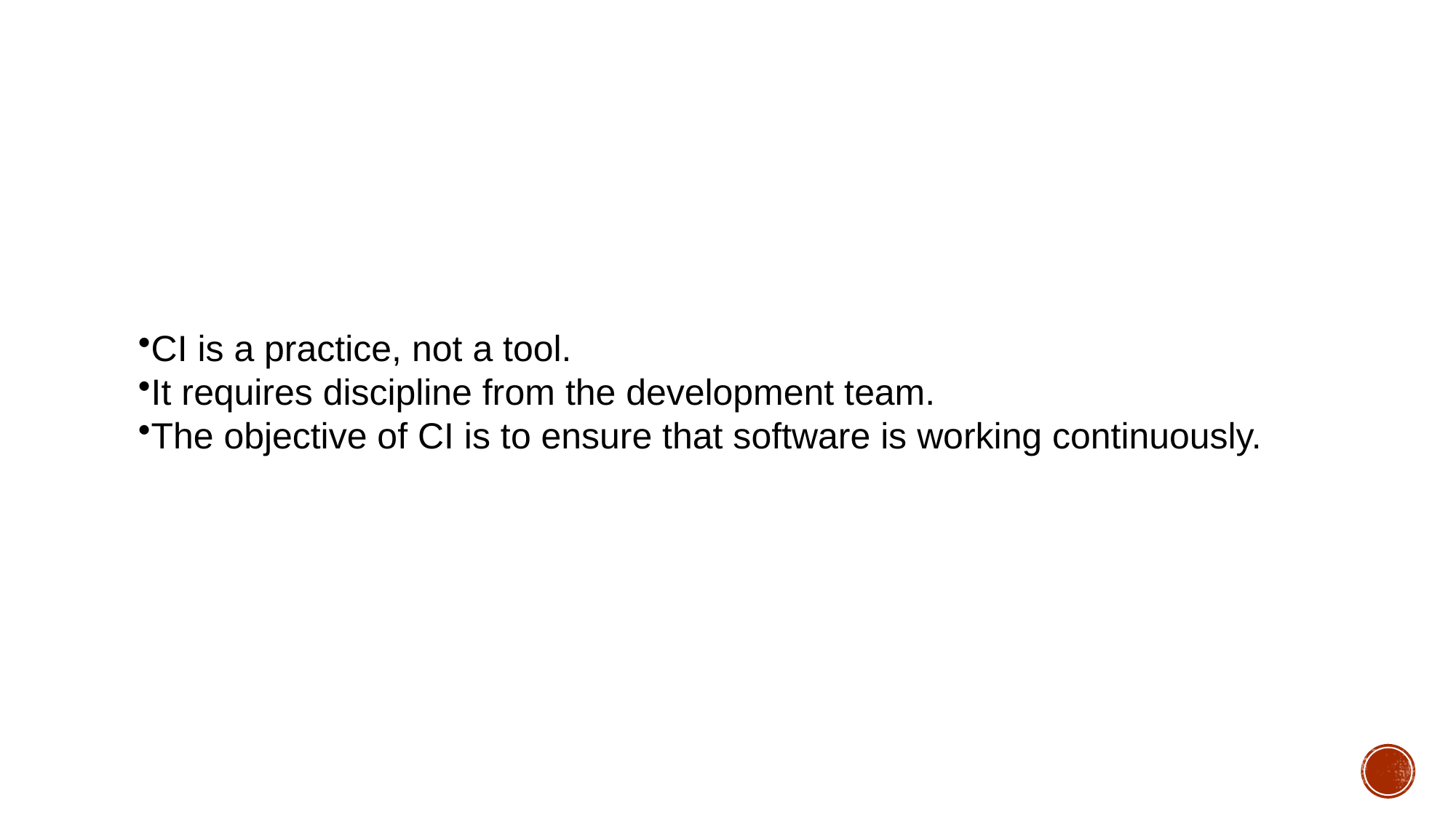

CI is a practice, not a tool.
It requires discipline from the development team.
The objective of CI is to ensure that software is working continuously.